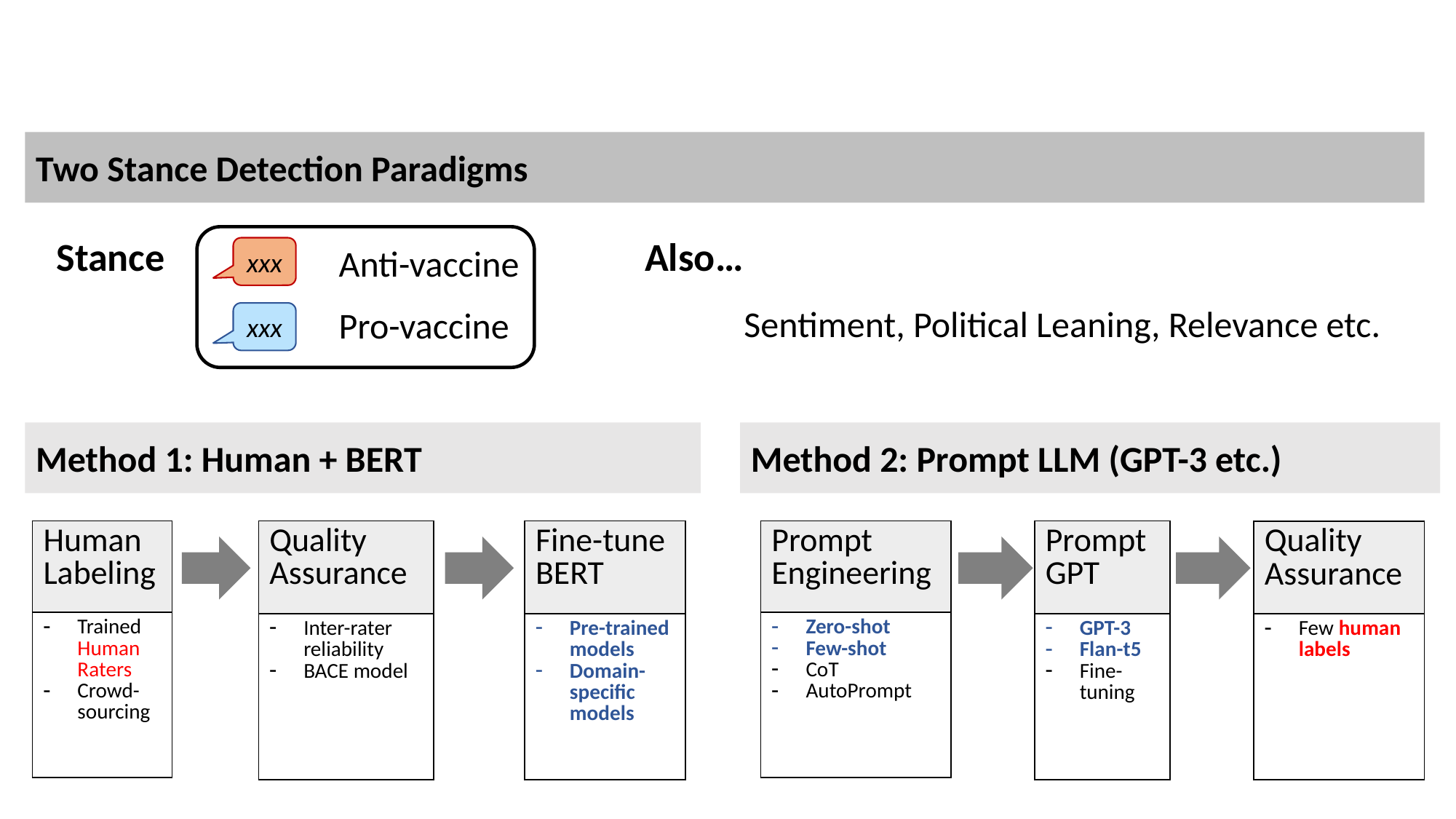

Two Stance Detection Paradigms
Also…
Stance

Anti-vaccine
xxx
Pro-vaccine
xxx
Sentiment, Political Leaning, Relevance etc.
Method 1: Human + BERT
Method 2: Prompt LLM (GPT-3 etc.)
| Human Labeling |
| --- |
| Trained Human Raters Crowd-sourcing |
| Quality Assurance |
| --- |
| Inter-rater reliability BACE model |
| Fine-tune BERT |
| --- |
| Pre-trained models Domain-specific models |
| Prompt Engineering |
| --- |
| Zero-shot Few-shot CoT AutoPrompt |
| Prompt GPT |
| --- |
| GPT-3 Flan-t5 Fine-tuning |
| Quality Assurance |
| --- |
| Few human labels |